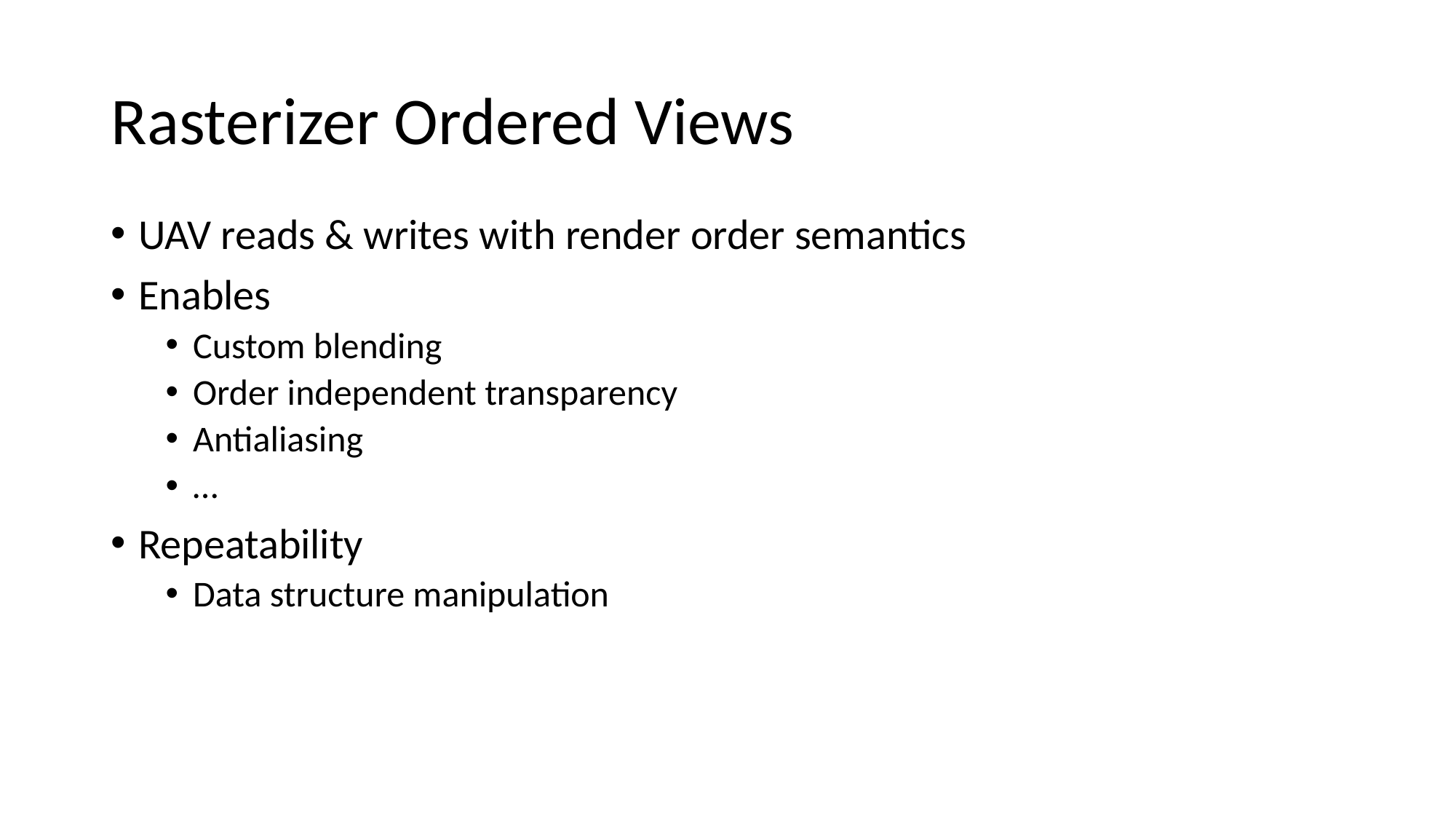

# Rasterizer Ordered Views
UAV reads & writes with render order semantics
Enables
Custom blending
Order independent transparency
Antialiasing
…
Repeatability
Data structure manipulation